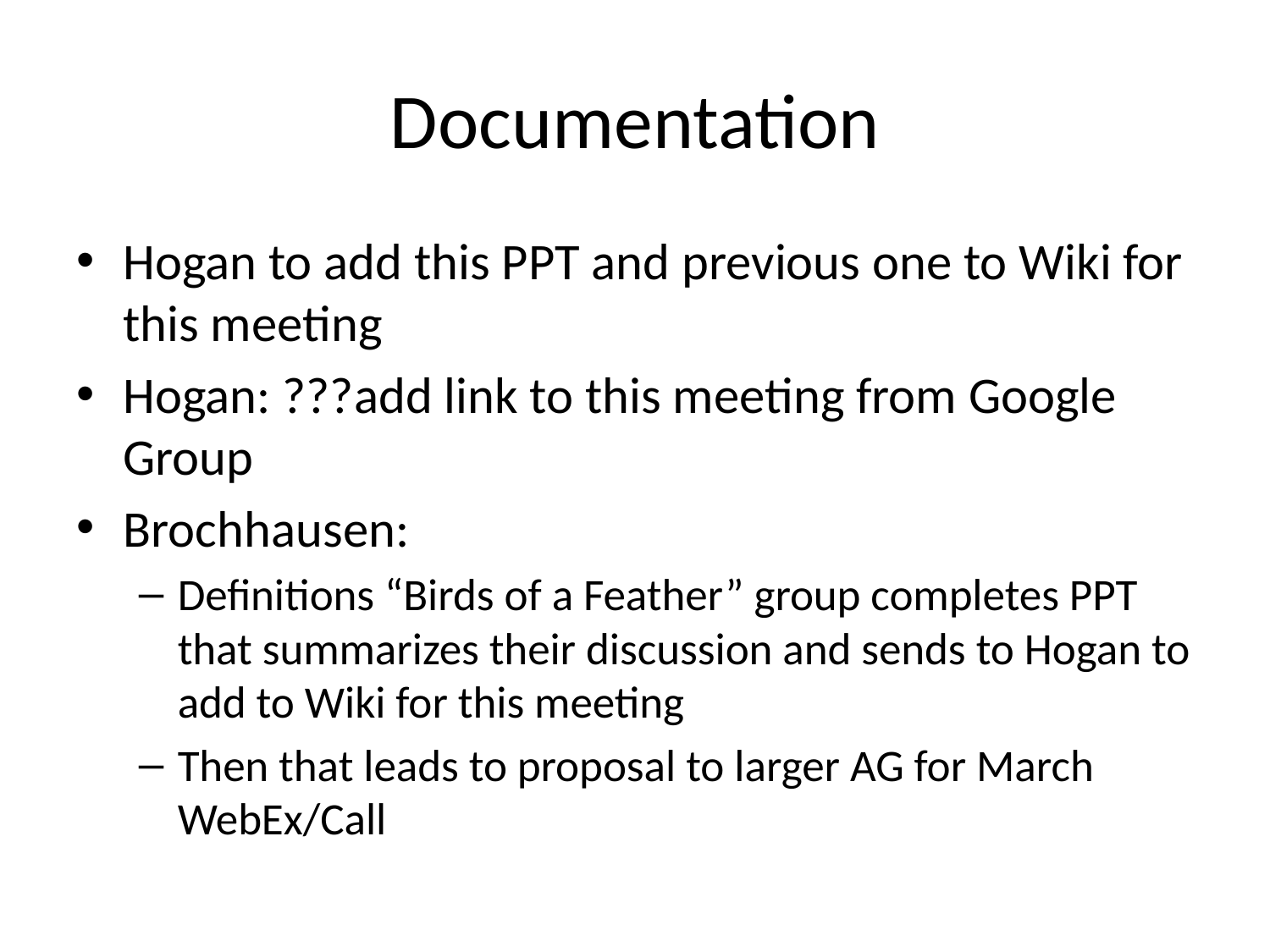

# Documentation
Hogan to add this PPT and previous one to Wiki for this meeting
Hogan: ???add link to this meeting from Google  Group
Brochhausen:
Definitions “Birds of a Feather” group completes PPT that summarizes their discussion and sends to Hogan to add to Wiki for this meeting
Then that leads to proposal to larger AG for March WebEx/Call